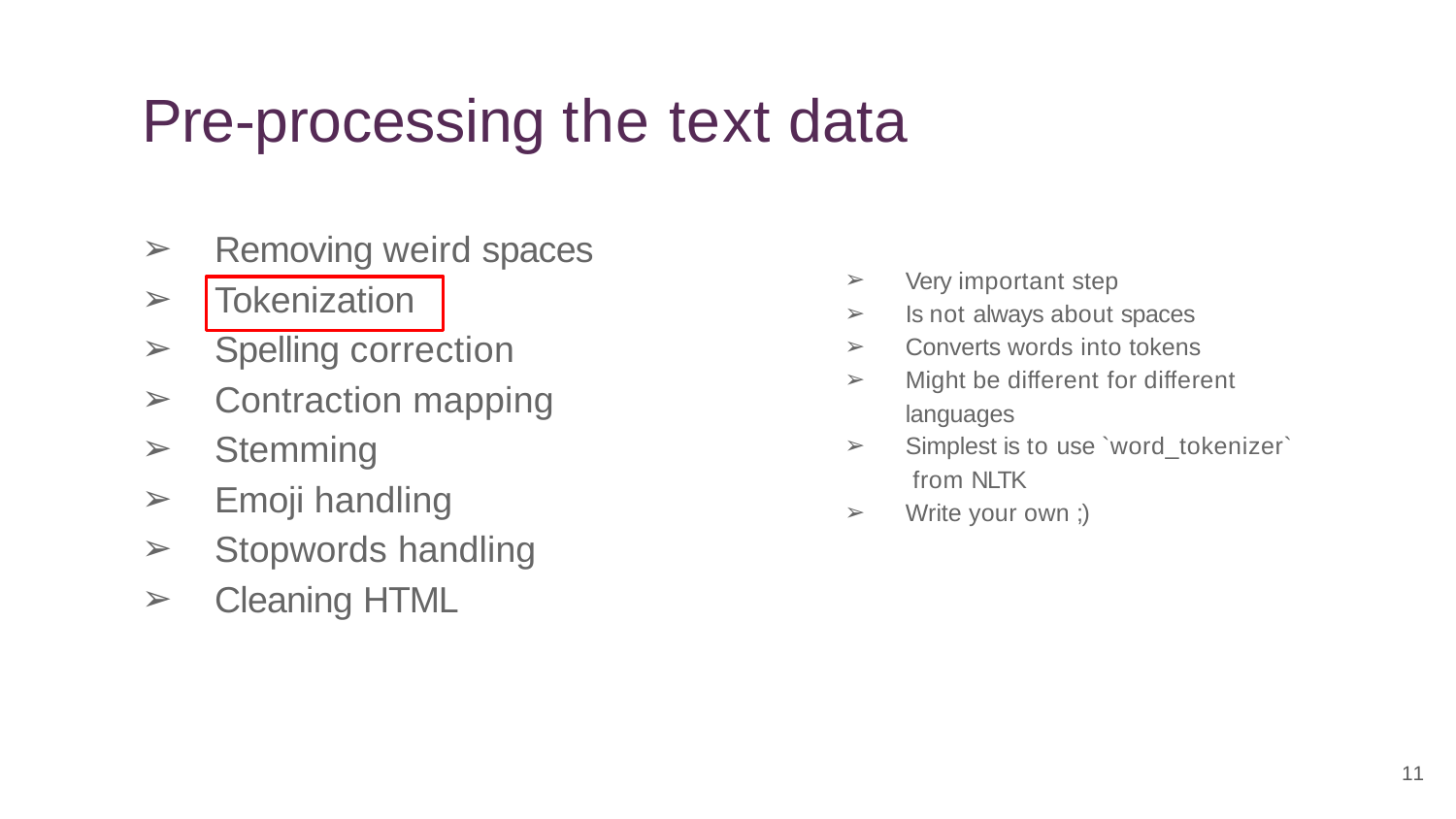

Pre-processing the text data
Removing weird spaces
Tokenization
Spelling correction
Contraction mapping
Stemming
Emoji handling
Stopwords handling
Cleaning HTML
Very important step
Is not always about spaces
Converts words into tokens
Might be diﬀerent for diﬀerent  languages
Simplest is to use `word_tokenizer`  from NLTK
Write your own ;)

11